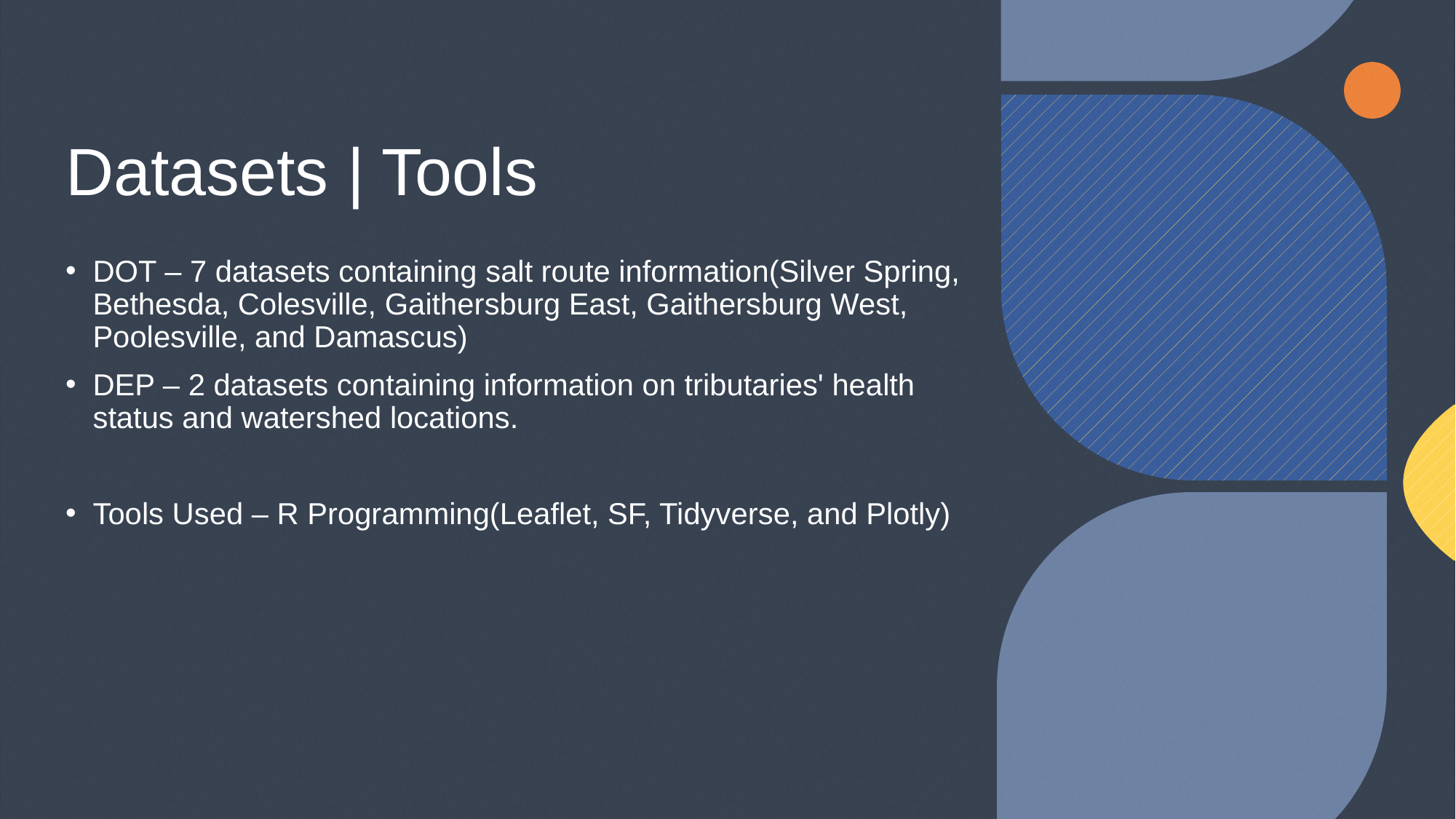

# Datasets | Tools
DOT – 7 datasets containing salt route information(Silver Spring, Bethesda, Colesville, Gaithersburg East, Gaithersburg West, Poolesville, and Damascus)
DEP – 2 datasets containing information on tributaries' health status and watershed locations.

Tools Used – R Programming(Leaflet, SF, Tidyverse, and Plotly)